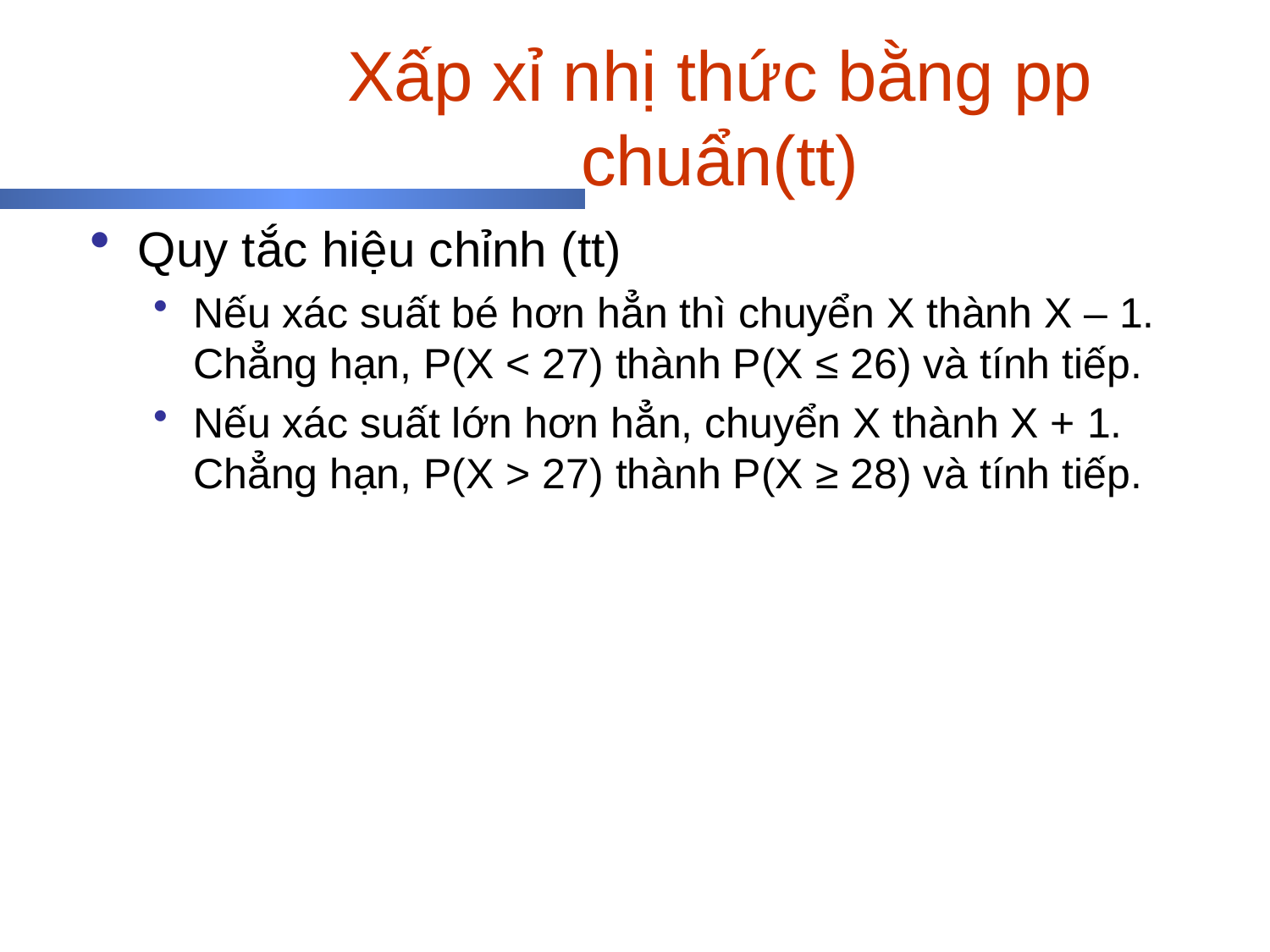

# Xấp xỉ nhị thức bằng pp chuẩn(tt)
Quy tắc hiệu chỉnh (tt)
Nếu xác suất bé hơn hẳn thì chuyển X thành X – 1. Chẳng hạn, P(X < 27) thành P(X ≤ 26) và tính tiếp.
Nếu xác suất lớn hơn hẳn, chuyển X thành X + 1. Chẳng hạn, P(X > 27) thành P(X ≥ 28) và tính tiếp.